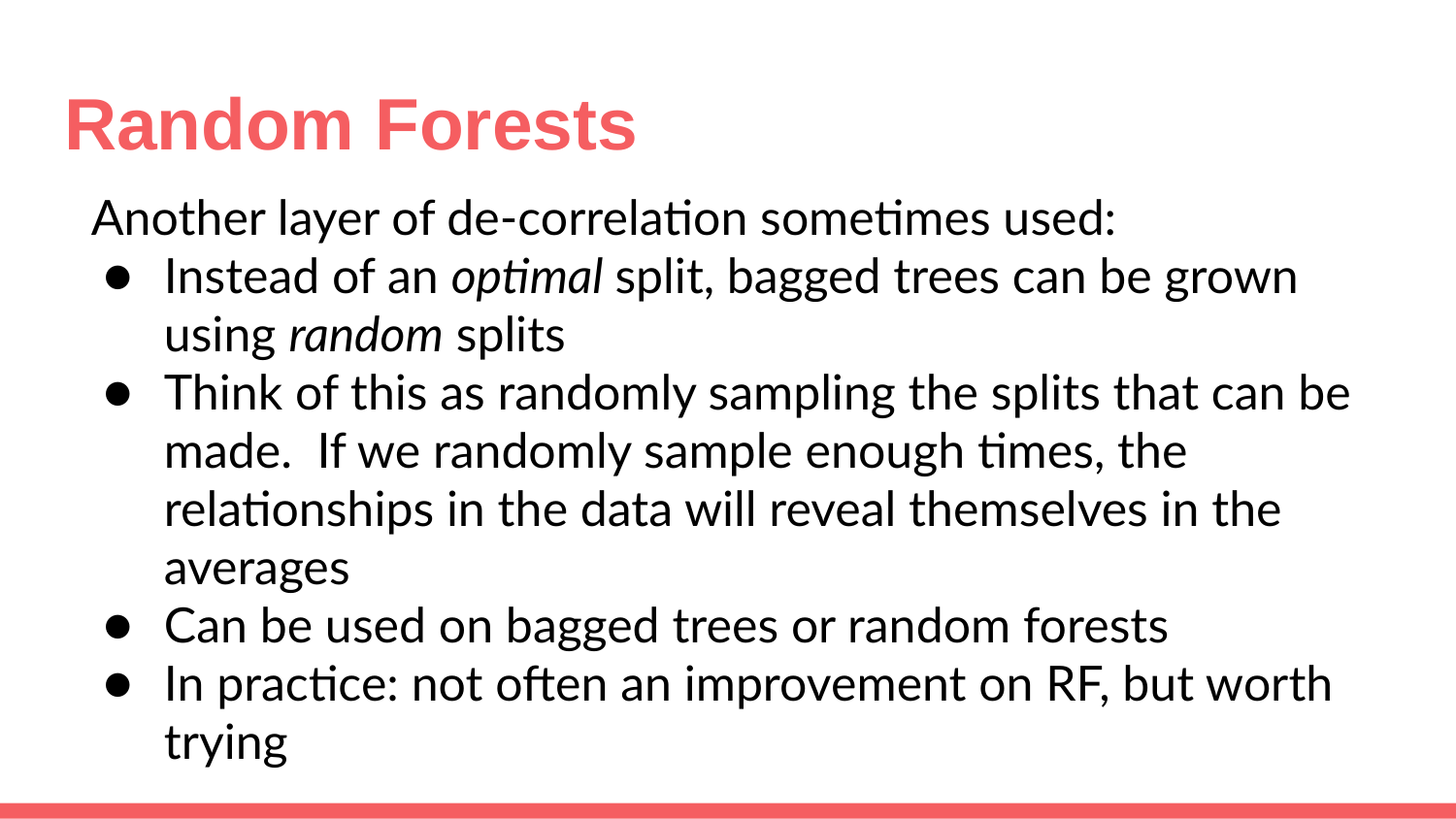

# Random Forests
Another layer of de-correlation sometimes used:
Instead of an optimal split, bagged trees can be grown using random splits
Think of this as randomly sampling the splits that can be made.  If we randomly sample enough times, the relationships in the data will reveal themselves in the averages
Can be used on bagged trees or random forests
In practice: not often an improvement on RF, but worth trying